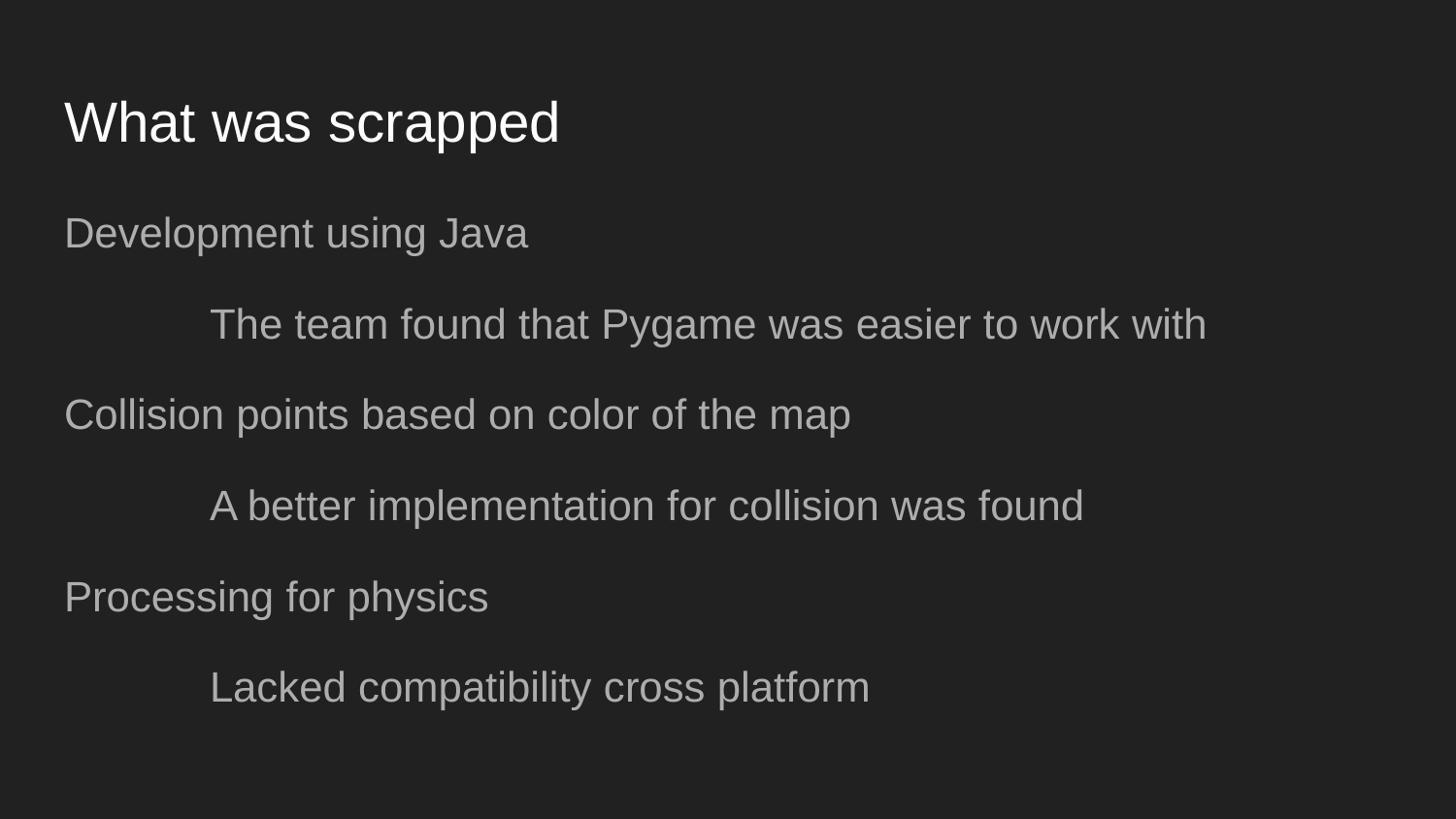

# What was scrapped
Development using Java
	The team found that Pygame was easier to work with
Collision points based on color of the map
	A better implementation for collision was found
Processing for physics
	Lacked compatibility cross platform